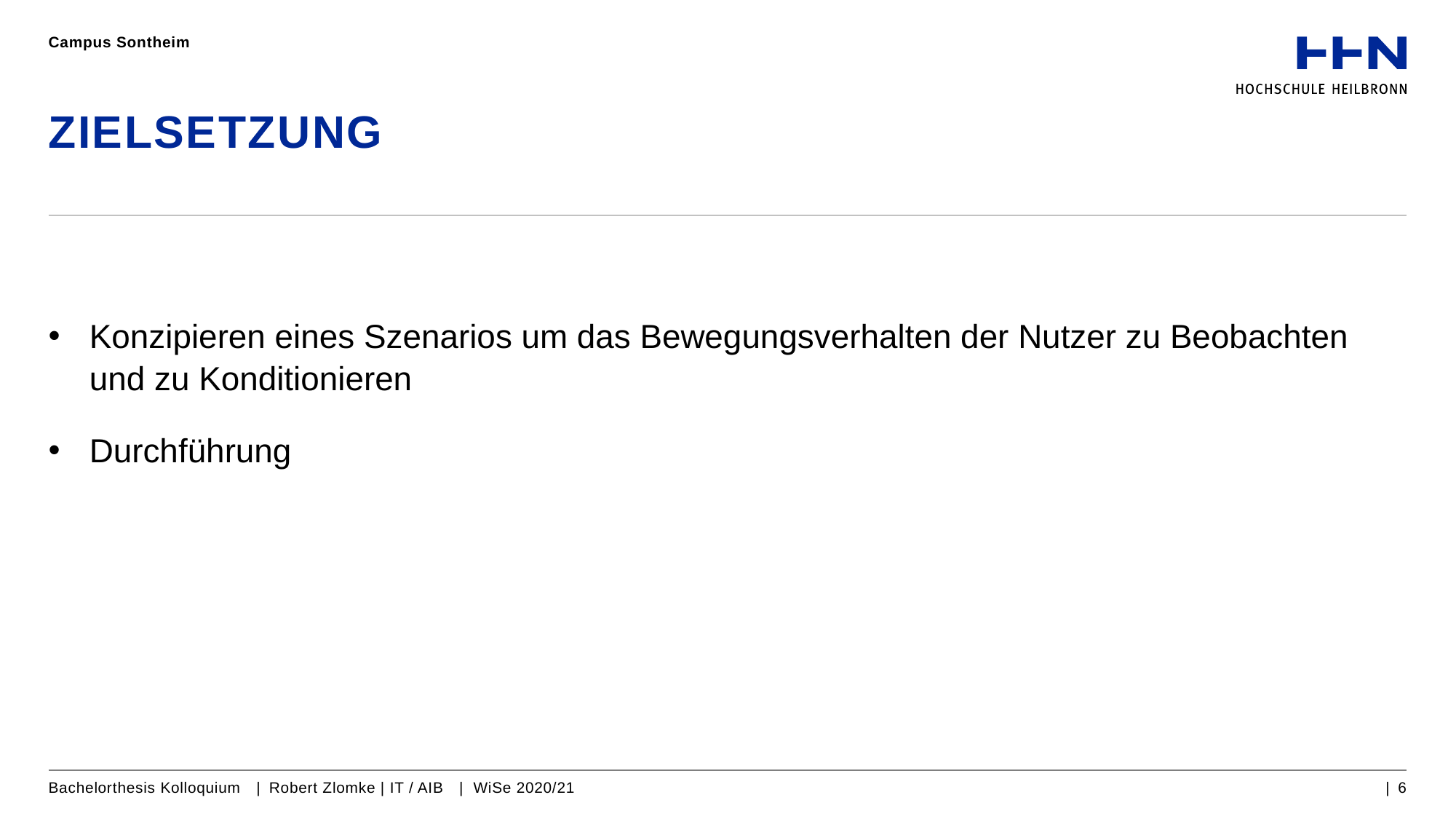

Campus Sontheim
# Zielsetzung

Konzipieren eines Szenarios um das Bewegungsverhalten der Nutzer zu Beobachten und zu Konditionieren
Durchführung

Bachelorthesis Kolloquium | Robert Zlomke | IT / AIB |  WiSe 2020/21
|  6